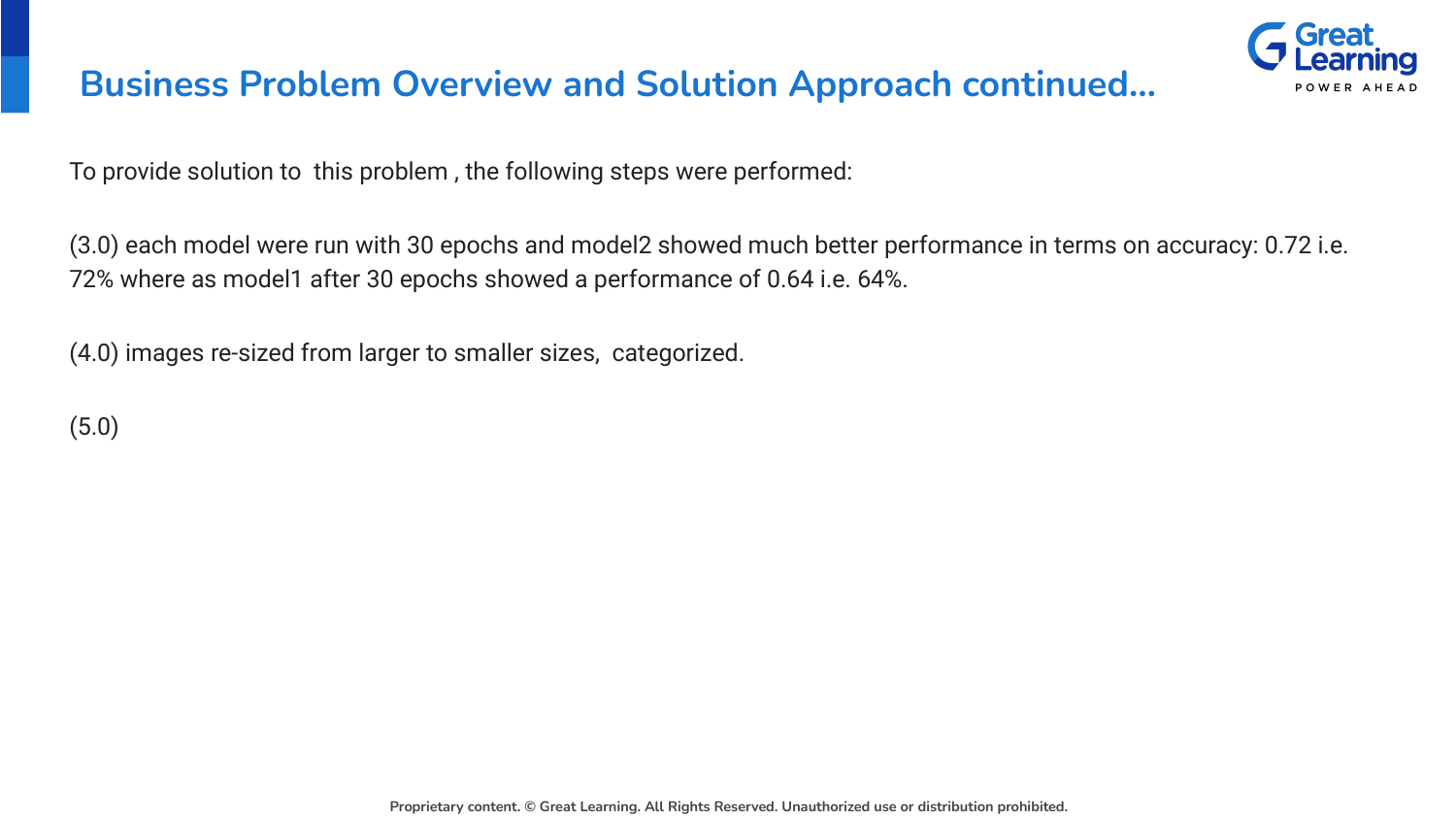

# Business Problem Overview and Solution Approach continued…
To provide solution to  this problem , the following steps were performed:
(3.0) each model were run with 30 epochs and model2 showed much better performance in terms on accuracy: 0.72 i.e. 72% where as model1 after 30 epochs showed a performance of 0.64 i.e. 64%.
(4.0) images re-sized from larger to smaller sizes,  categorized.
(5.0)